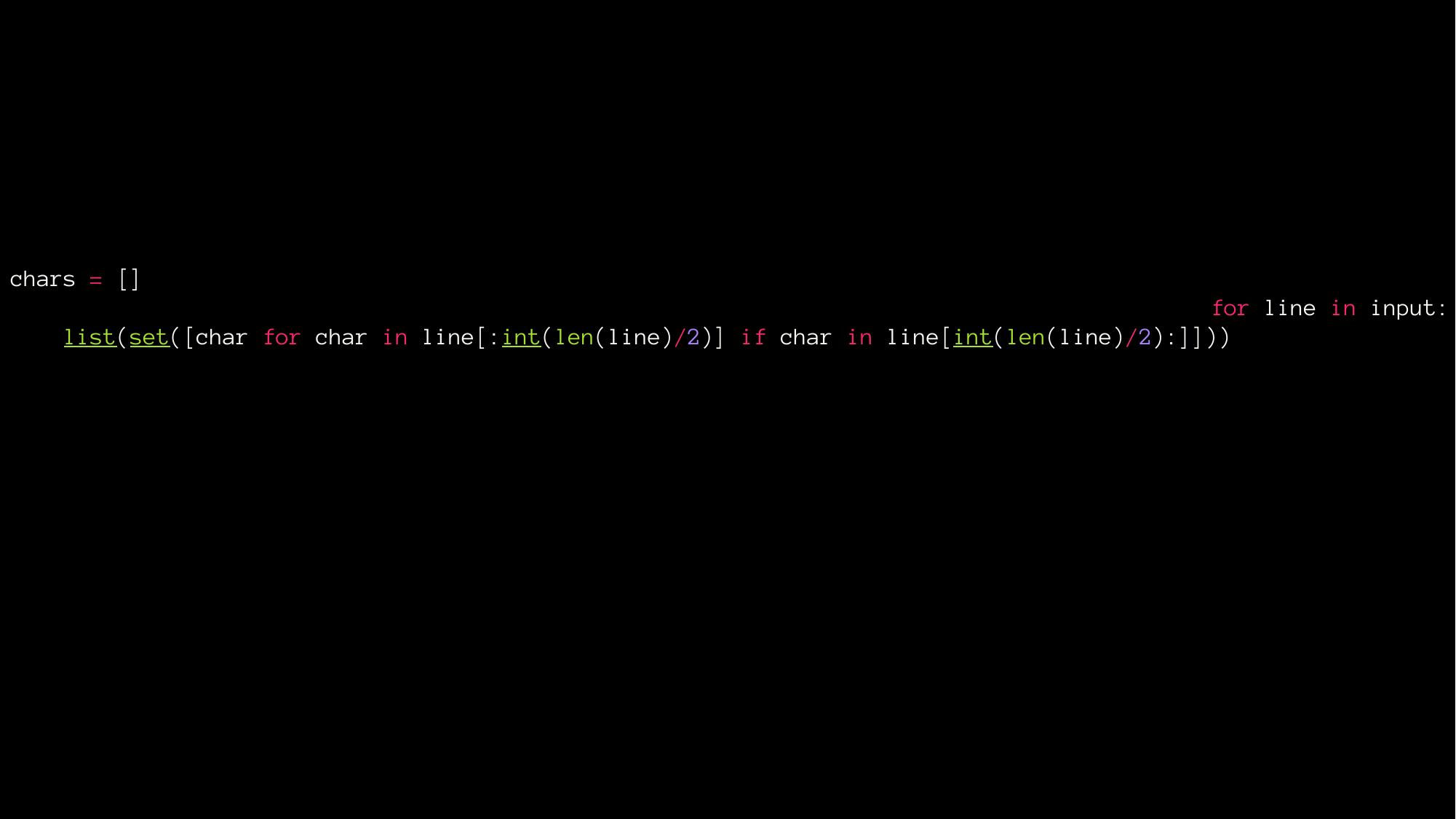

chars = []
											for line in input:
    list(set([char for char in line[:int(len(line)/2)] if char in line[int(len(line)/2):]]))